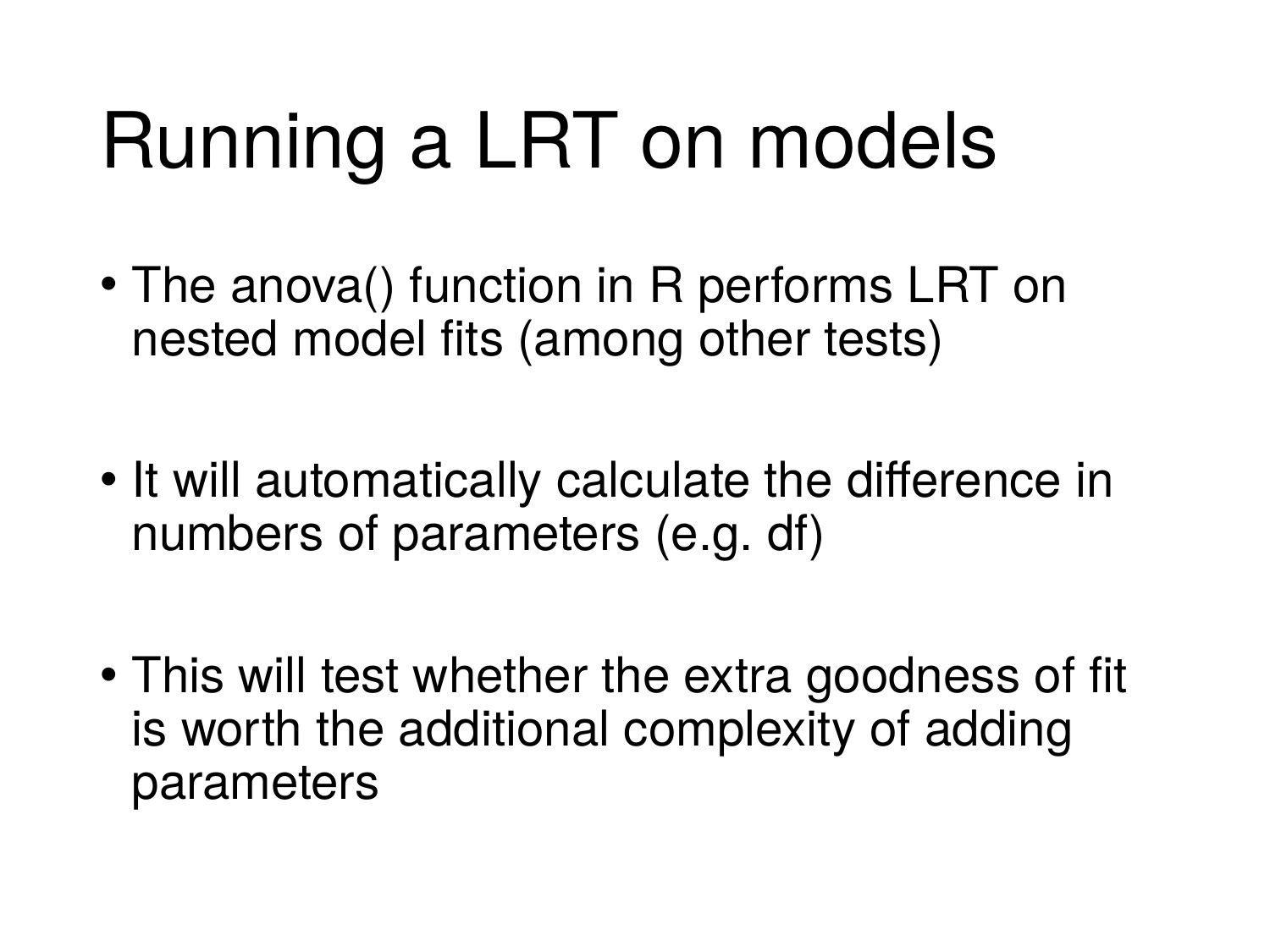

# Running a LRT on models
The anova() function in R performs LRT on nested model fits (among other tests)

It will automatically calculate the difference in numbers of parameters (e.g. df)

This will test whether the extra goodness of fit is worth the additional complexity of adding parameters